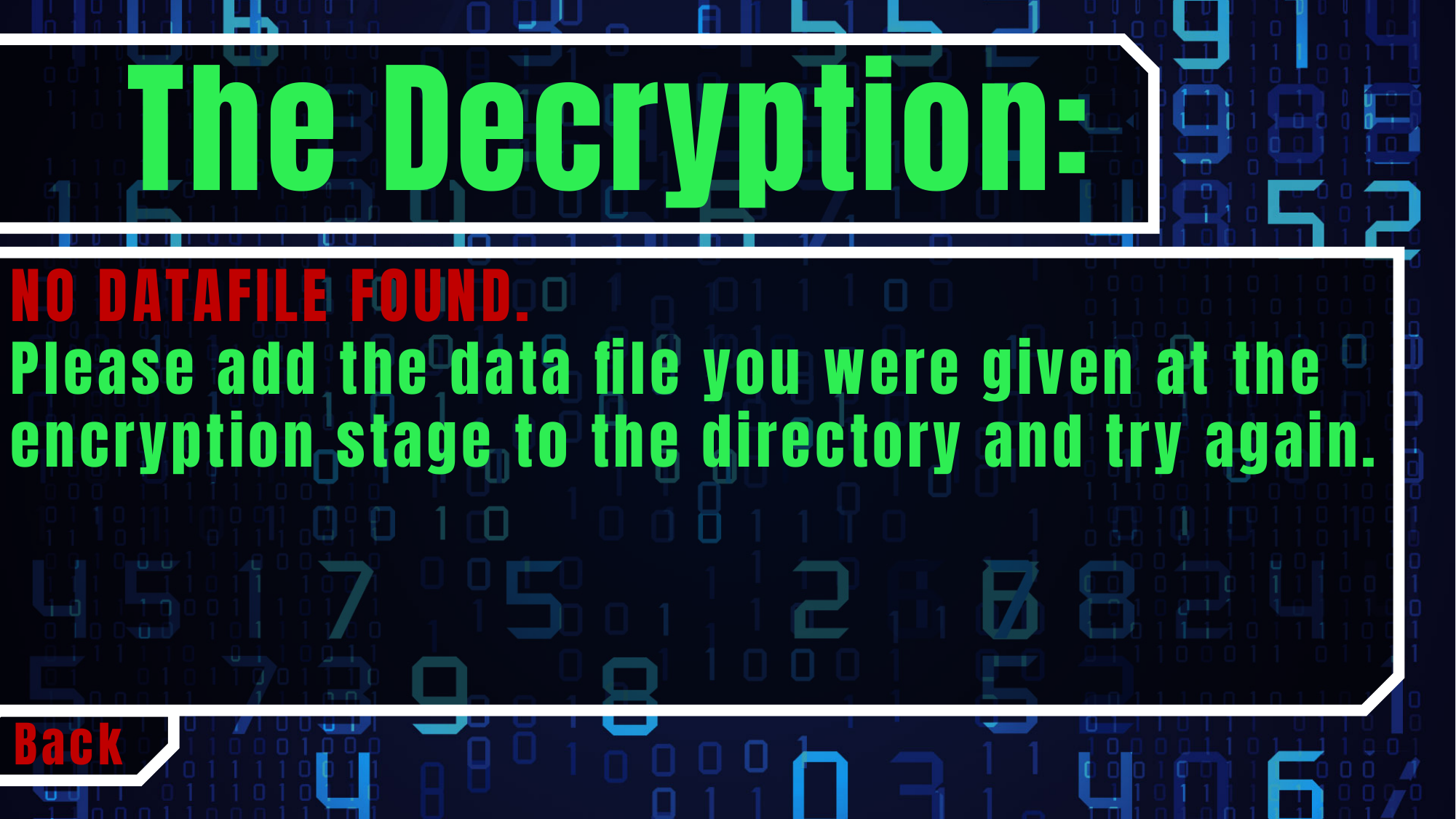

The Decryption:

NO DATAFILE FOUND.
Please add the data file you were given at the encryption stage to the directory and try again.

Back